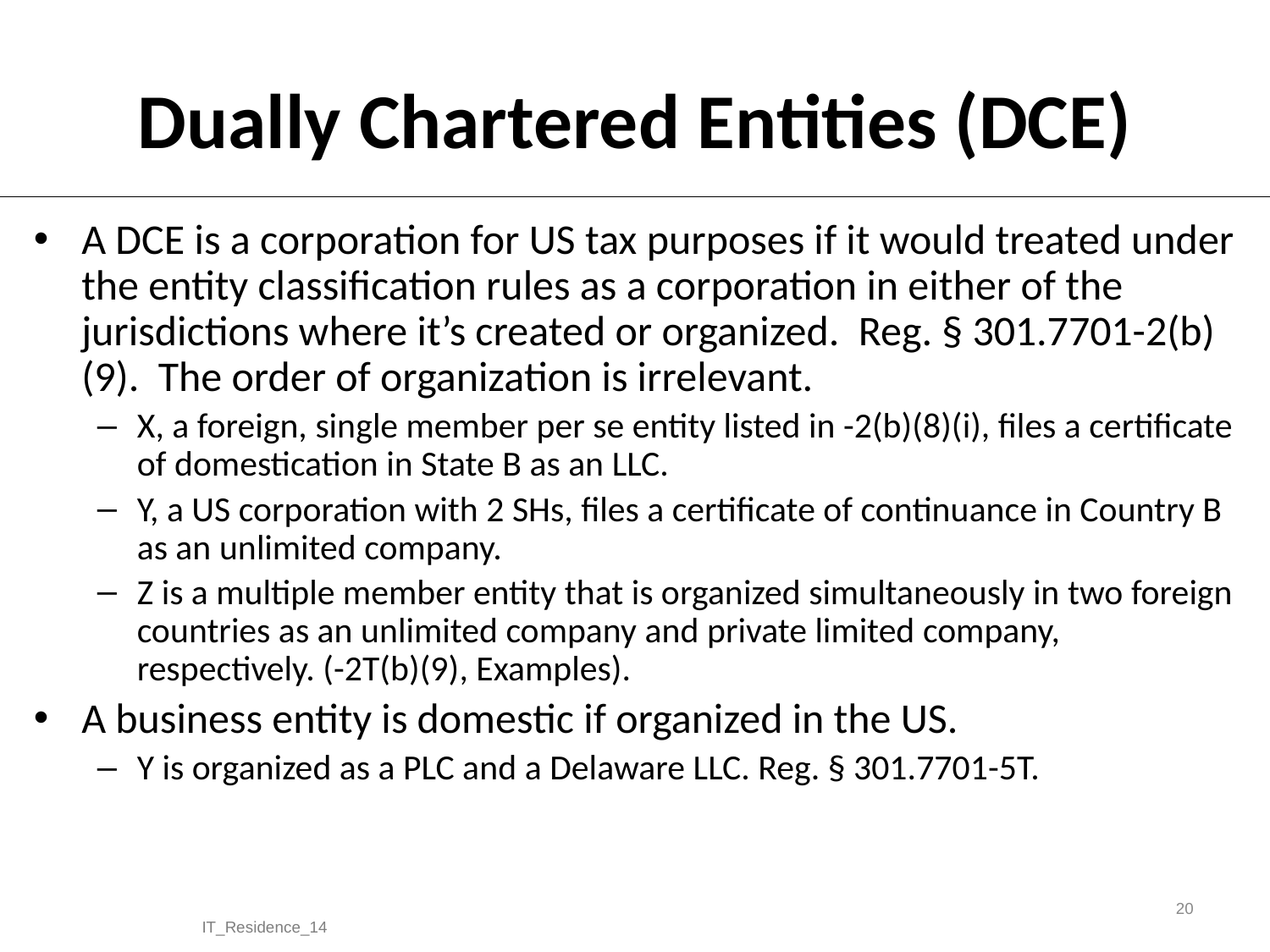

# Dually Chartered Entities (DCE)
A DCE is a corporation for US tax purposes if it would treated under the entity classification rules as a corporation in either of the jurisdictions where it’s created or organized.  Reg. § 301.7701-2(b)(9).  The order of organization is irrelevant.
X, a foreign, single member per se entity listed in -2(b)(8)(i), files a certificate of domestication in State B as an LLC.
Y, a US corporation with 2 SHs, files a certificate of continuance in Country B as an unlimited company.
Z is a multiple member entity that is organized simultaneously in two foreign countries as an unlimited company and private limited company, respectively. (-2T(b)(9), Examples).
A business entity is domestic if organized in the US.
Y is organized as a PLC and a Delaware LLC. Reg. § 301.7701-5T.

20
IT_Residence_14